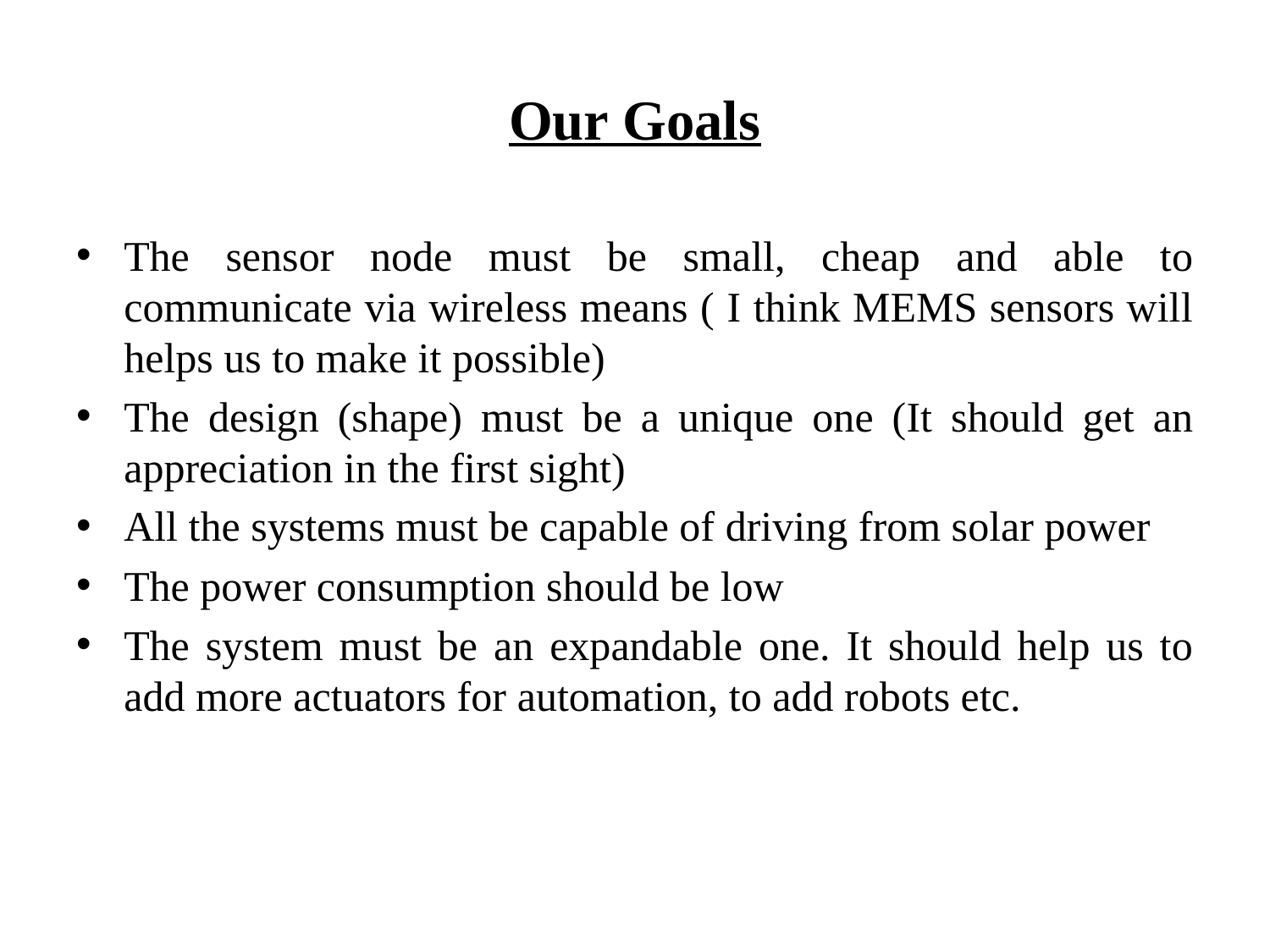

# Our Goals
The sensor node must be small, cheap and able to communicate via wireless means ( I think MEMS sensors will helps us to make it possible)
The design (shape) must be a unique one (It should get an appreciation in the first sight)
All the systems must be capable of driving from solar power
The power consumption should be low
The system must be an expandable one. It should help us to add more actuators for automation, to add robots etc.